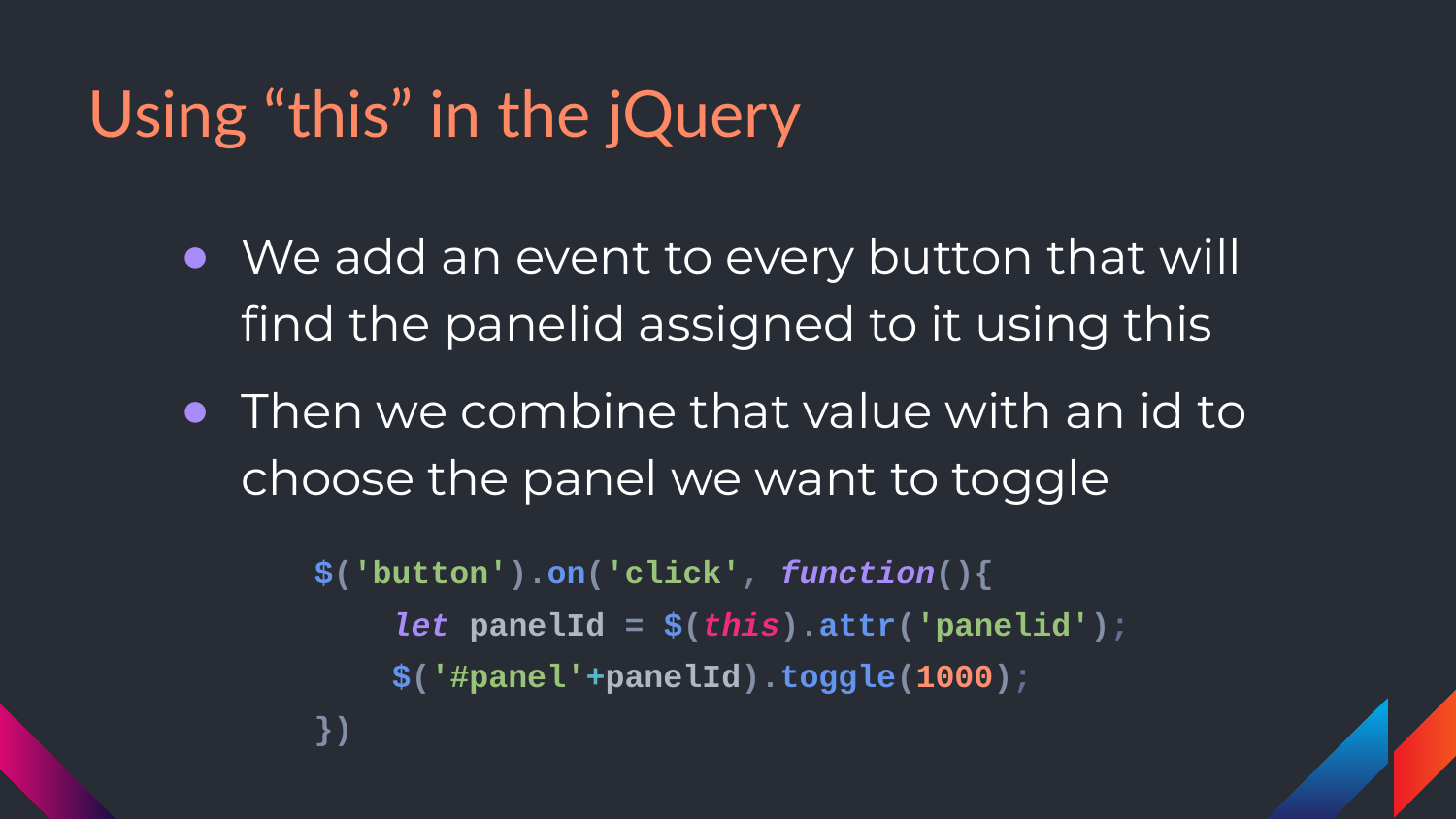

# Using “this” in the jQuery
We add an event to every button that will find the panelid assigned to it using this
Then we combine that value with an id to choose the panel we want to toggle
$('button').on('click', function(){
    let panelId = $(this).attr('panelid');
    $('#panel'+panelId).toggle(1000);
})